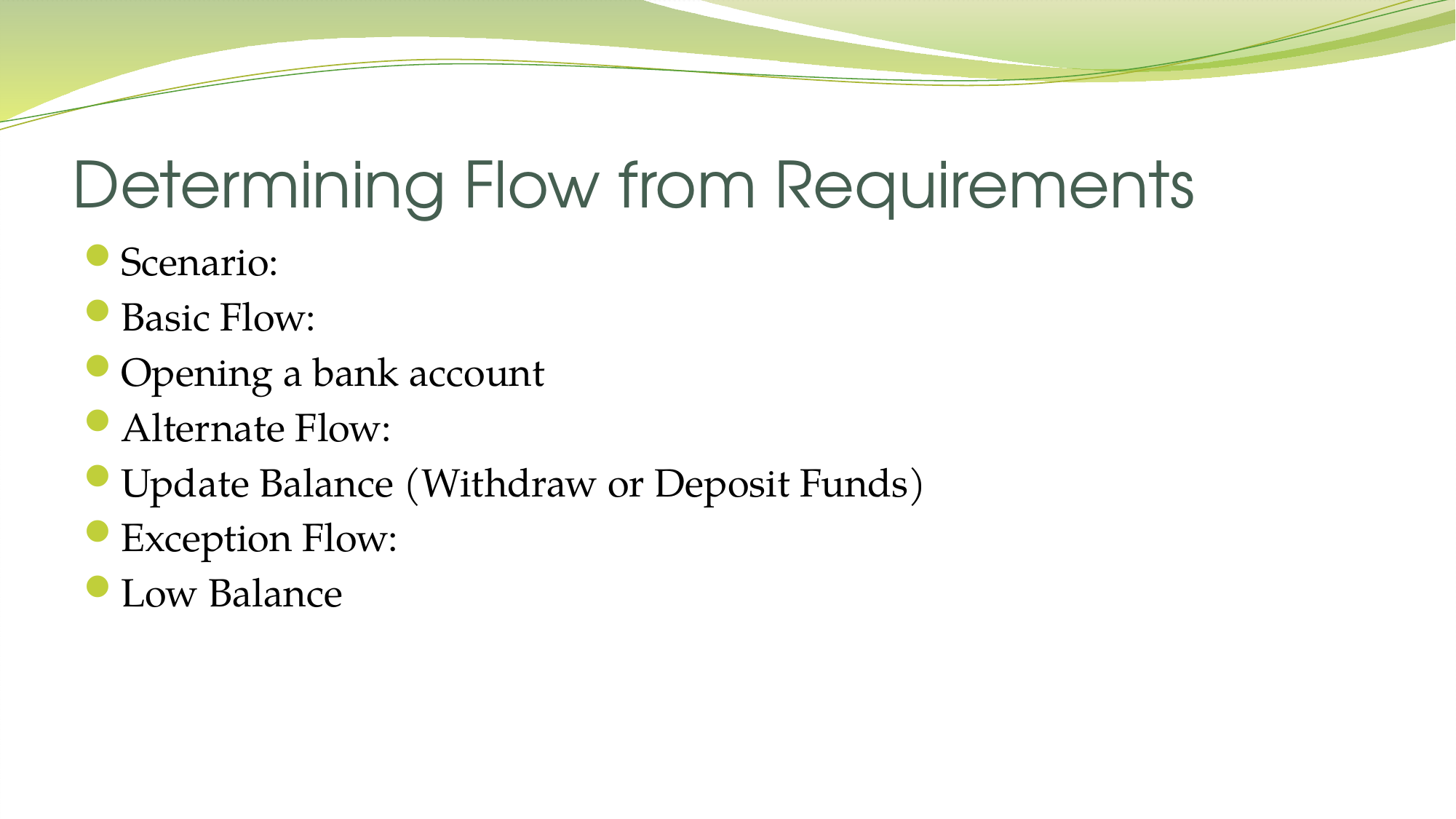

# Determining Flow from Requirements
Scenario:
Basic Flow:
Opening a bank account
Alternate Flow:
Update Balance (Withdraw or Deposit Funds)
Exception Flow:
Low Balance